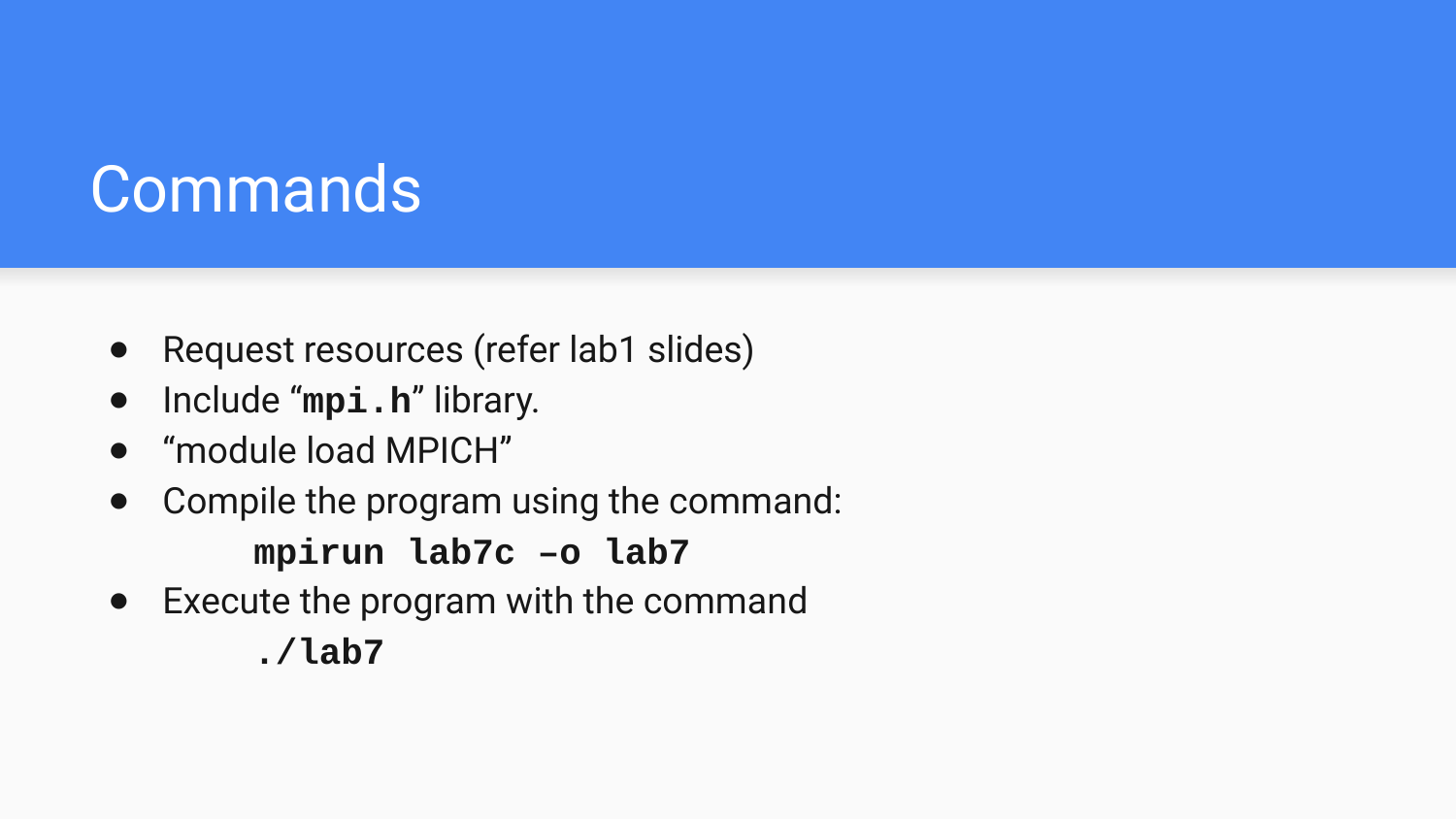

# Commands
Request resources (refer lab1 slides)
Include “mpi.h” library.
“module load MPICH”
Compile the program using the command:
	mpirun lab7c –o lab7
Execute the program with the command
	./lab7